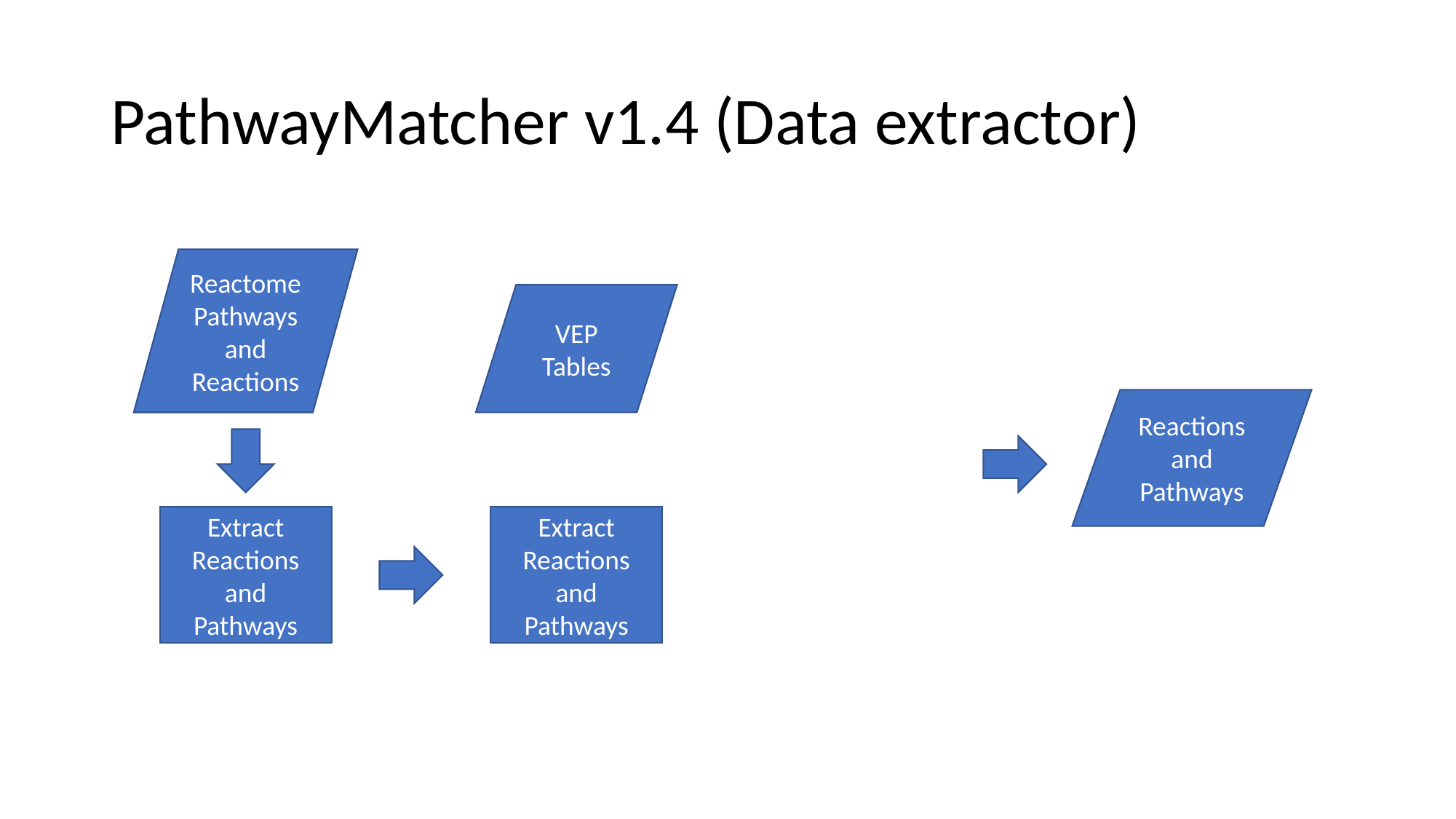

# PathwayMatcher v1.4 (Data extractor)

Reactome
Pathways and Reactions
VEP Tables
Reactions and Pathways

Extract Reactions and Pathways
Extract Reactions and Pathways